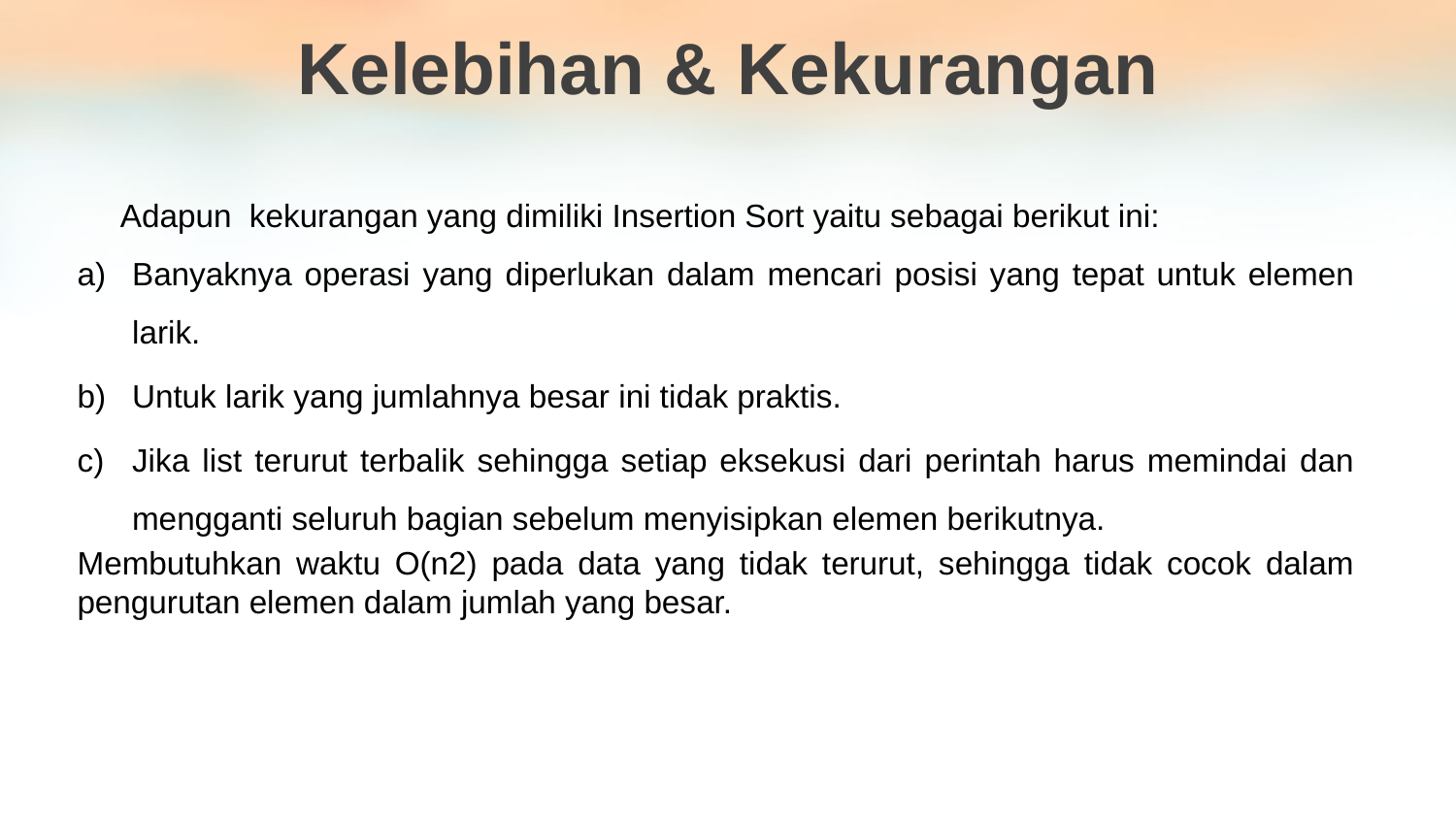

Kelebihan & Kekurangan
Adapun  kekurangan yang dimiliki Insertion Sort yaitu sebagai berikut ini:
Banyaknya operasi yang diperlukan dalam mencari posisi yang tepat untuk elemen larik.
Untuk larik yang jumlahnya besar ini tidak praktis.
Jika list terurut terbalik sehingga setiap eksekusi dari perintah harus memindai dan mengganti seluruh bagian sebelum menyisipkan elemen berikutnya.
Membutuhkan waktu O(n2) pada data yang tidak terurut, sehingga tidak cocok dalam pengurutan elemen dalam jumlah yang besar.